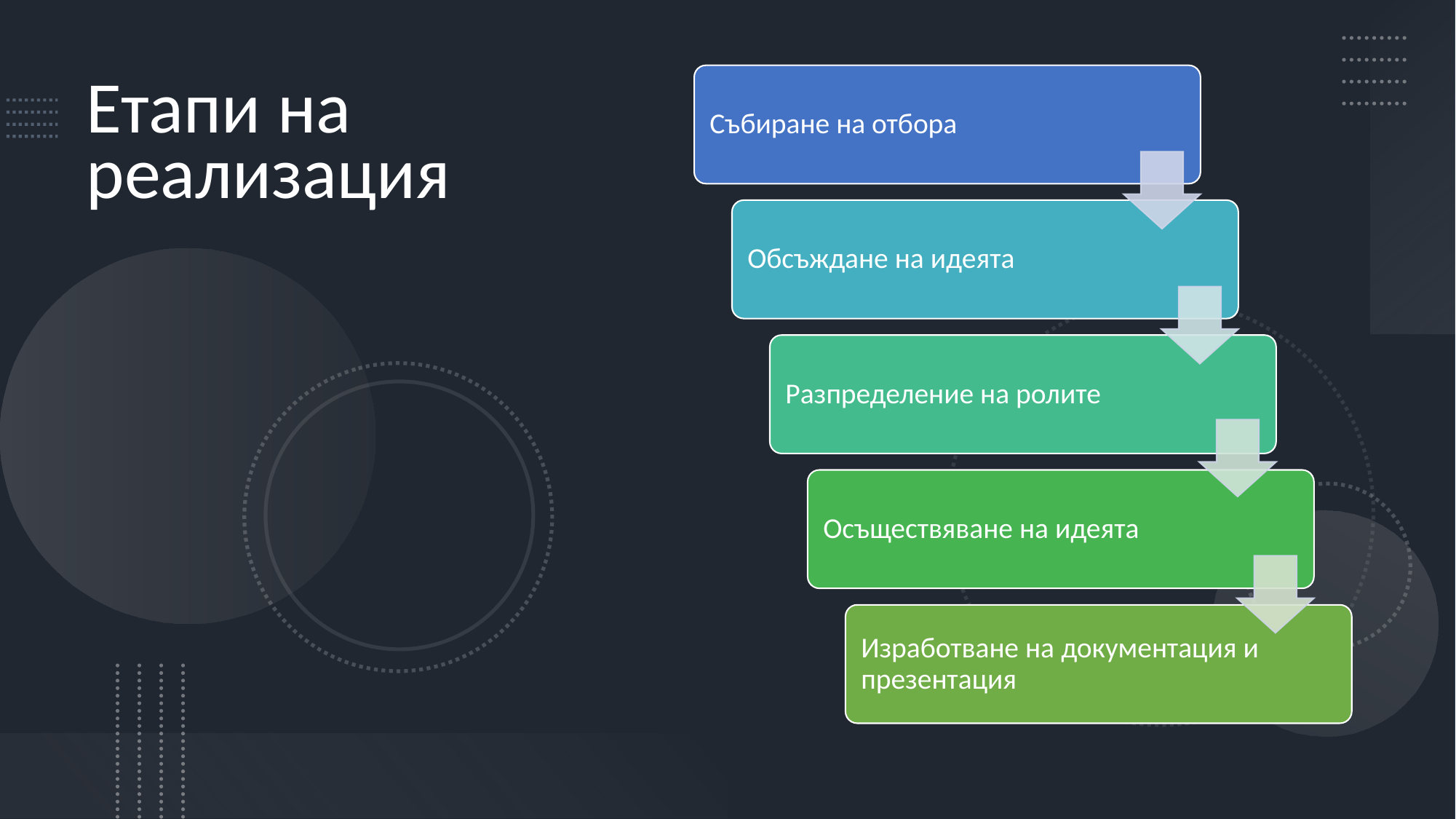

Събиране на отбора
Обсъждане на идеята
Разпределение на ролите
Осъществяване на идеята
Изработване на документация и презентация

# Етапи на реализация